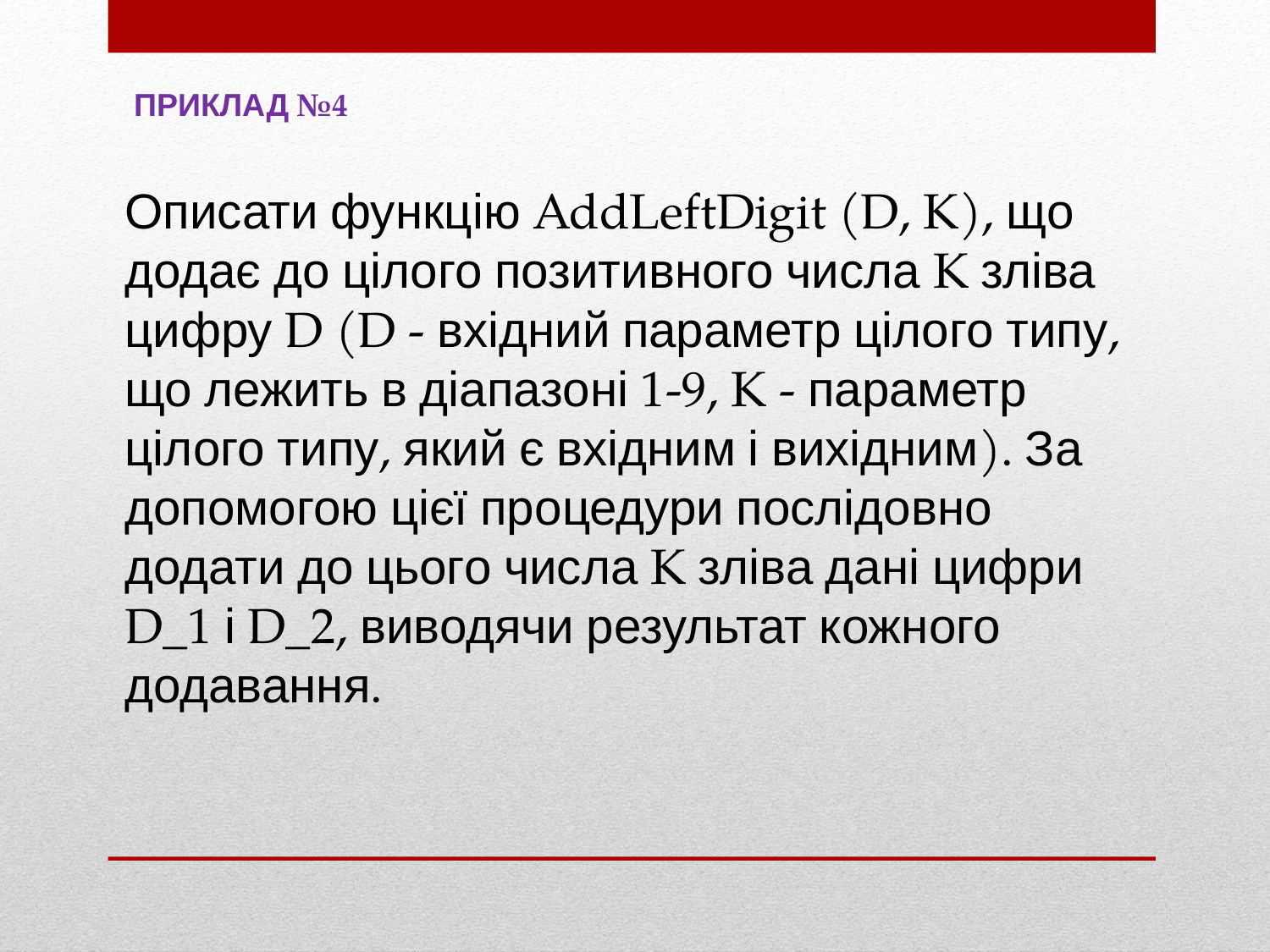

ПРИКЛАД №4
Описати функцію AddLeftDigit (D, K), що додає до цілого позитивного числа K зліва цифру D (D - вхідний параметр цілого типу, що лежить в діапазоні 1-9, K - параметр цілого типу, який є вхідним і вихідним). За допомогою цієї процедури послідовно додати до цього числа K зліва дані цифри D_1 і D_2, виводячи результат кожного додавання.